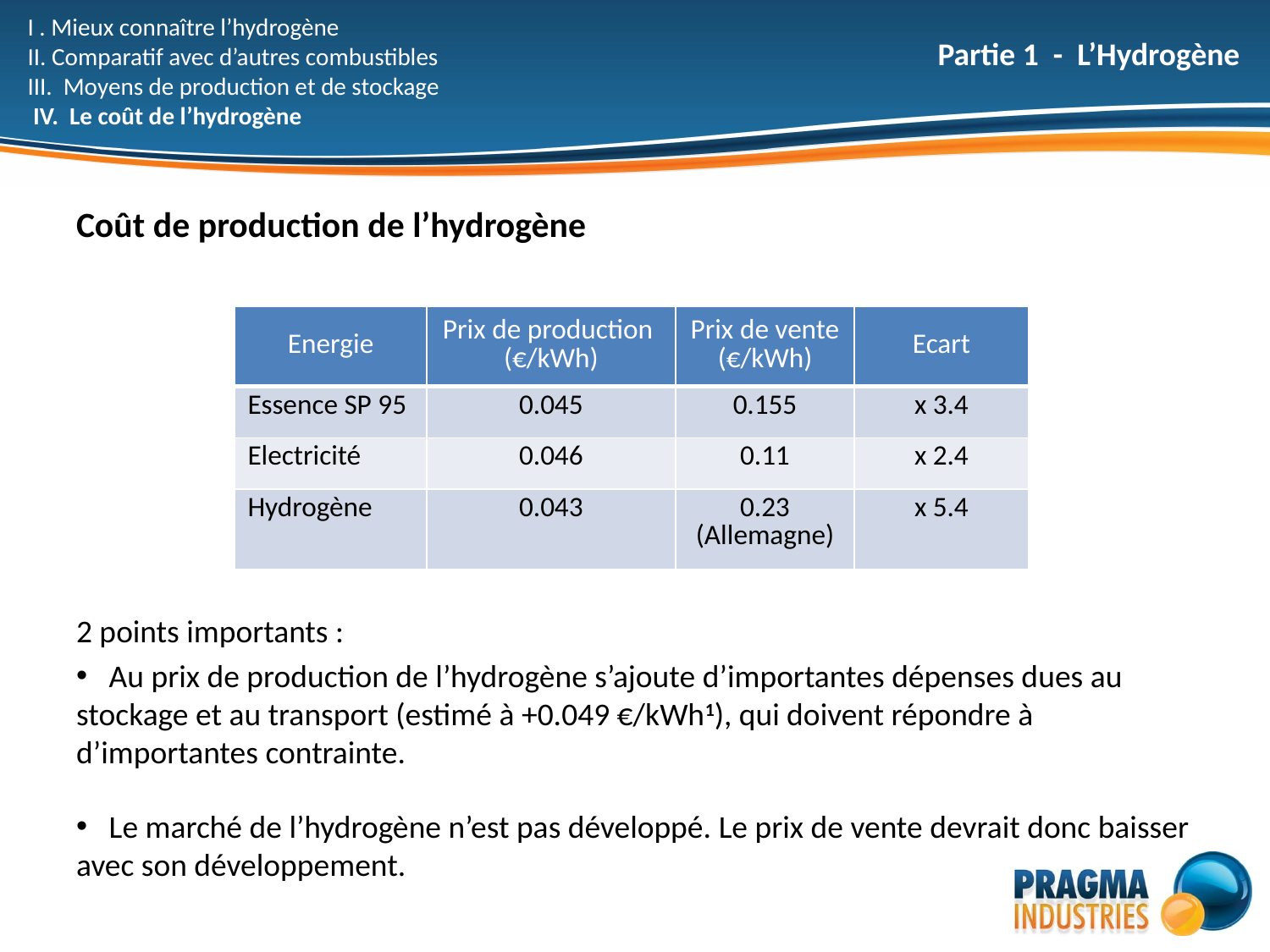

Partie 1  -  L’Hydrogène
# I . Mieux connaître l’hydrogène II. Comparatif avec d’autres combustibles III.  Moyens de production et de stockage IV.  Le coût de l’hydrogène
Coût de production de l’hydrogène

2 points importants :
   Au prix de production de l’hydrogène s’ajoute d’importantes dépenses dues au stockage et au transport (estimé à +0.049 €/kWh1), qui doivent répondre à d’importantes contrainte.

   Le marché de l’hydrogène n’est pas développé. Le prix de vente devrait donc baisser avec son développement.
| Energie | Prix de production (€/kWh) | Prix de vente (€/kWh) | Ecart |
| --- | --- | --- | --- |
| Essence SP 95 | 0.045 | 0.155 | x 3.4 |
| Electricité | 0.046 | 0.11 | x 2.4 |
| Hydrogène | 0.043 | 0.23 (Allemagne) | x 5.4 |